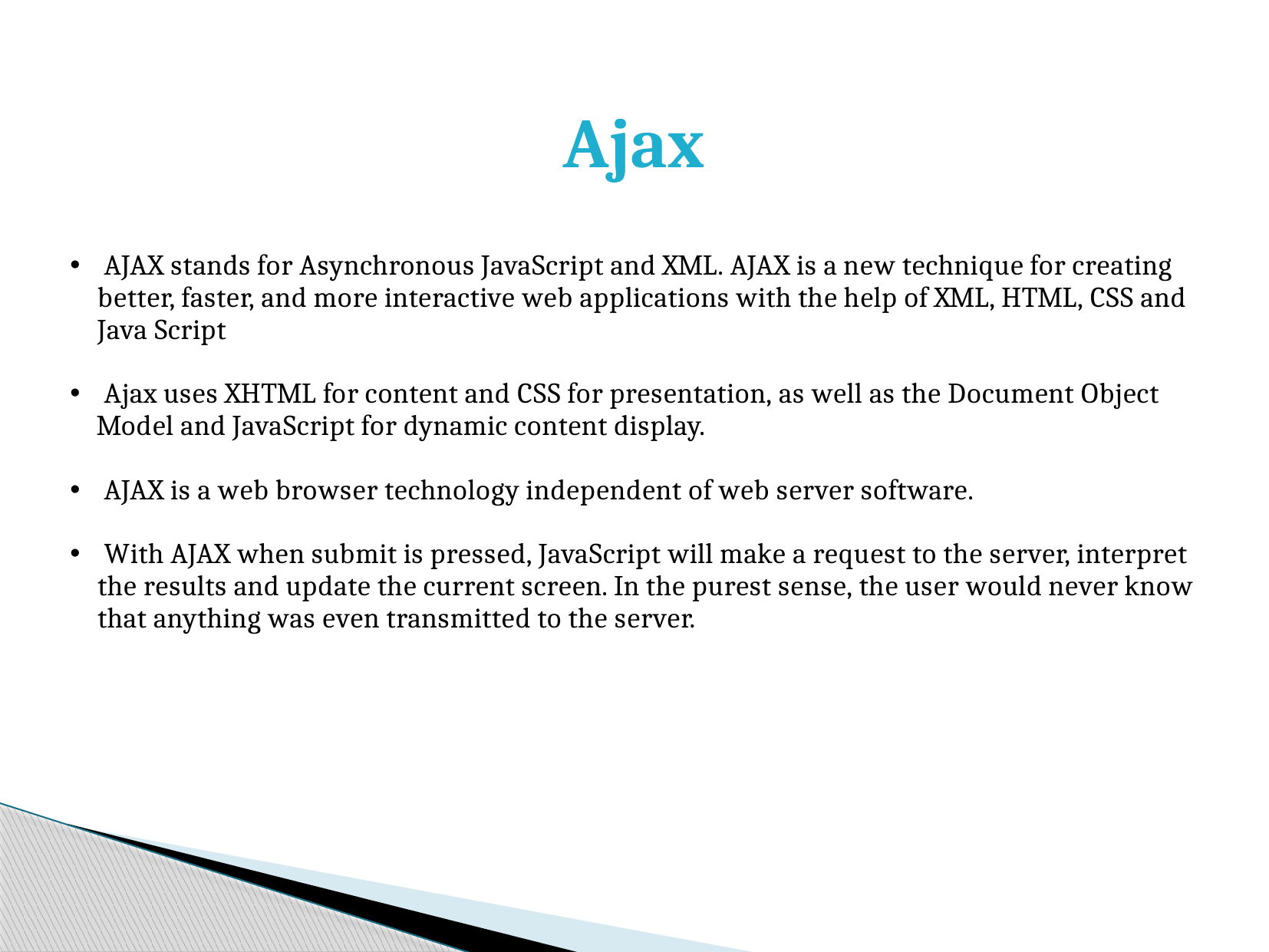

# Ajax
 AJAX stands for Asynchronous JavaScript and XML. AJAX is a new technique for creating better, faster, and more interactive web applications with the help of XML, HTML, CSS and Java Script

 Ajax uses XHTML for content and CSS for presentation, as well as the Document Object Model and JavaScript for dynamic content display.

 AJAX is a web browser technology independent of web server software.

 With AJAX when submit is pressed, JavaScript will make a request to the server, interpret the results and update the current screen. In the purest sense, the user would never know that anything was even transmitted to the server.